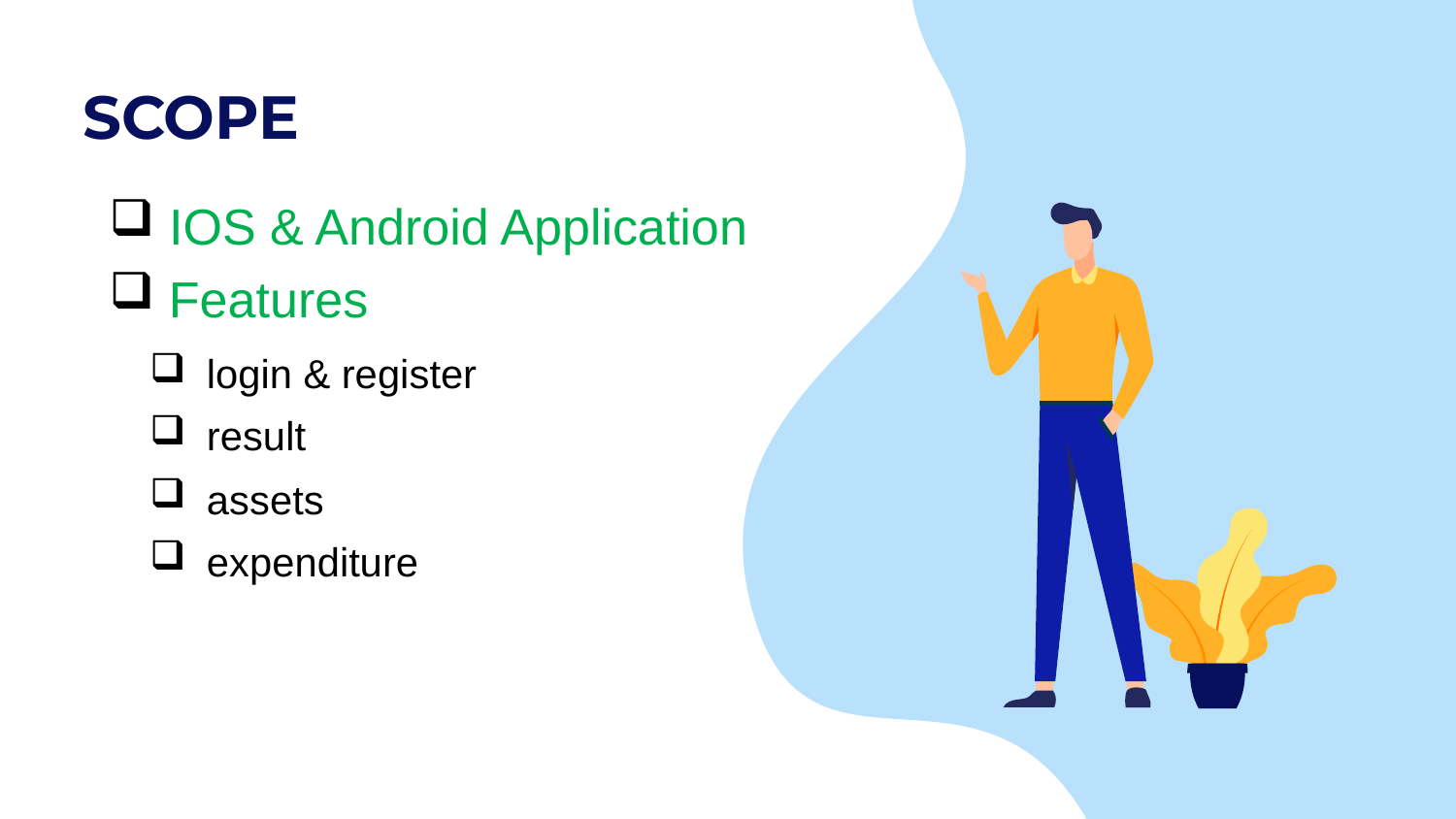

# SCOPE
 IOS & Android Application

 Features
 login & register
 result
 assets
 expenditure